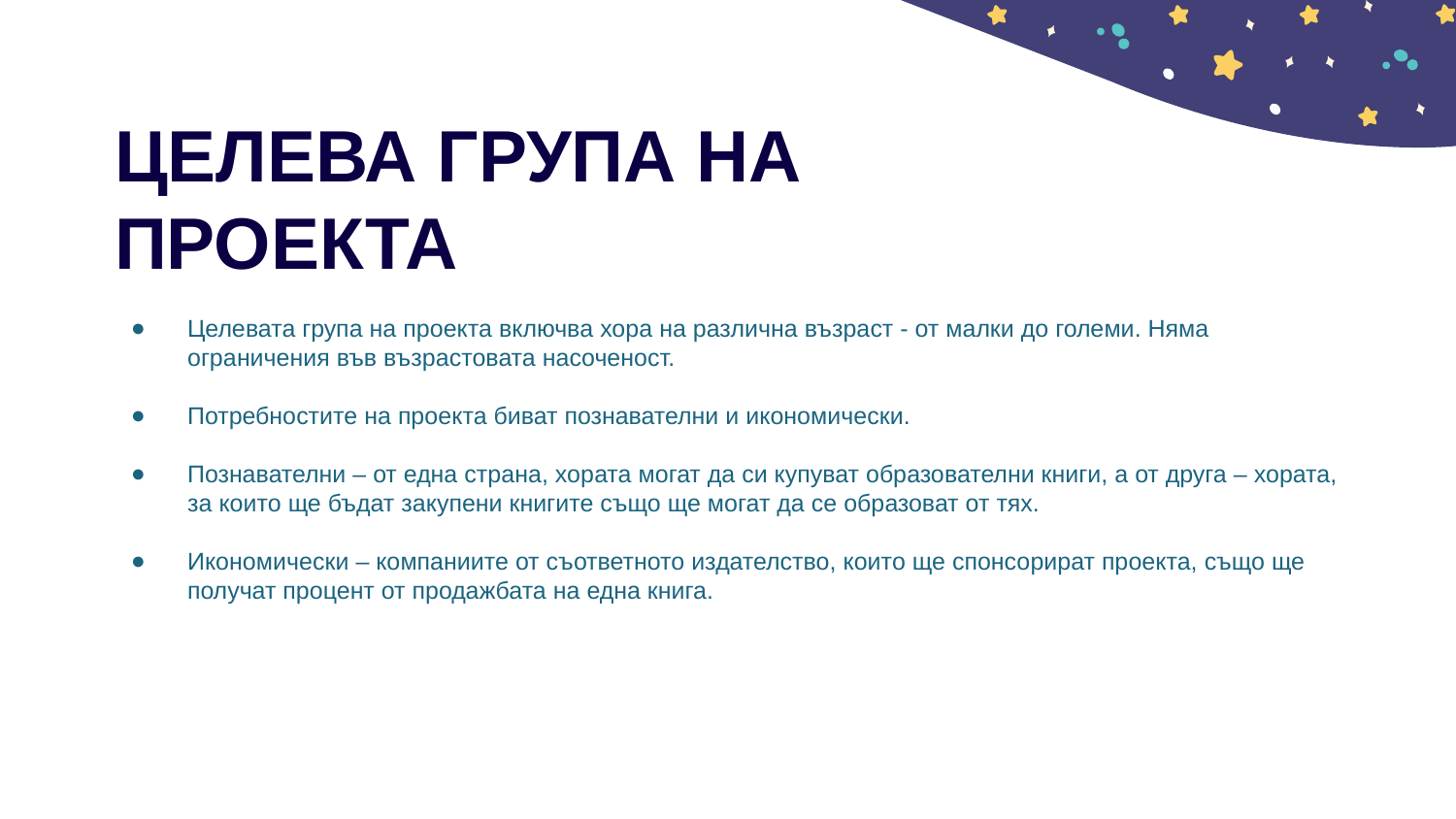

# ЦЕЛЕВА ГРУПА НА ПРОЕКТА
Целевата група на проекта включва хора на различна възраст - от малки до големи. Няма ограничения във възрастовата насоченост.

Потребностите на проекта биват познавателни и икономически.

Познавателни – от една страна, хората могат да си купуват образователни книги, а от друга – хората, за които ще бъдат закупени книгите също ще могат да се образоват от тях.

Икономически – компаниите от съответното издателство, които ще спонсорират проекта, също ще получат процент от продажбата на една книга.